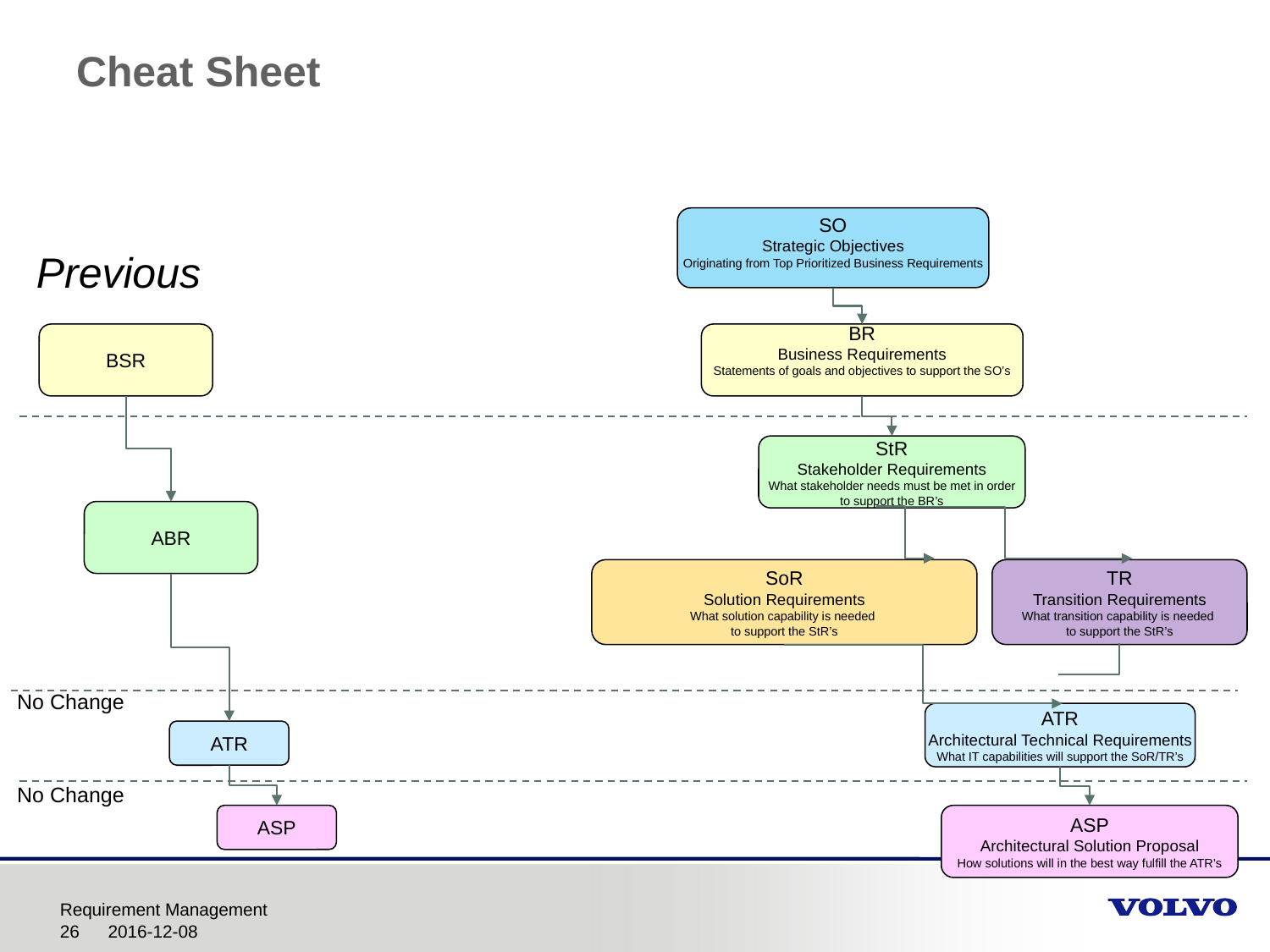

# Cheat Sheet
SO
Strategic Objectives
Originating from Top Prioritized Business Requirements
Previous
BSR
BR
Business Requirements
Statements of goals and objectives to support the SO’s

StR
Stakeholder Requirements
What stakeholder needs must be met in order
to support the BR’s
ABR
TR
Transition Requirements
What transition capability is needed
to support the StR’s
SoR
Solution Requirements
What solution capability is needed
to support the StR’s
No Change
ATR
Architectural Technical Requirements
What IT capabilities will support the SoR/TR’s
ATR
No Change
ASP
Architectural Solution Proposal
How solutions will in the best way fulfill the ATR’s
ASP
Requirement Management
2016-12-08
26